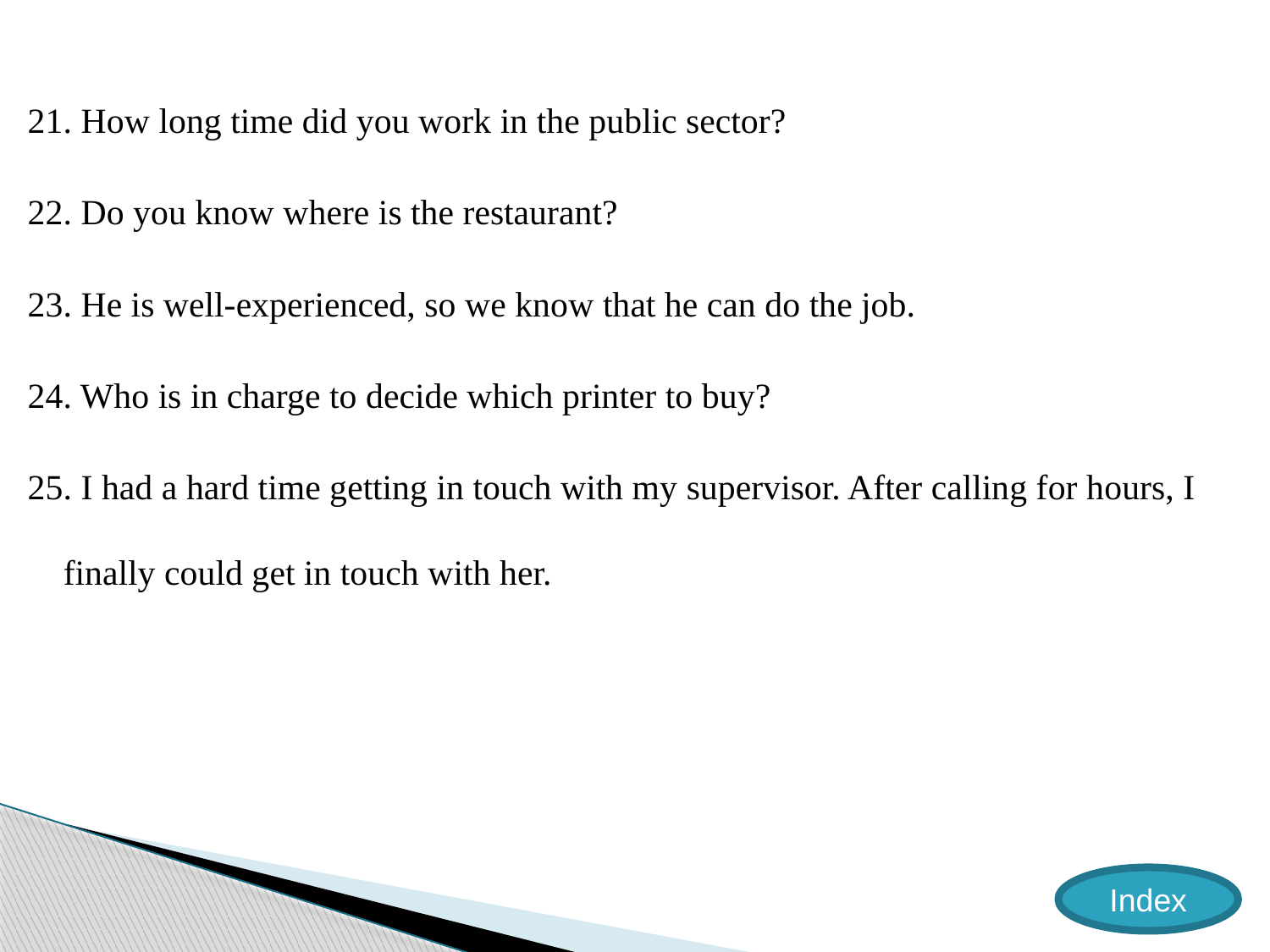

21. How long time did you work in the public sector?
22. Do you know where is the restaurant?
23. He is well-experienced, so we know that he can do the job.
24. Who is in charge to decide which printer to buy?
25. I had a hard time getting in touch with my supervisor. After calling for hours, I finally could get in touch with her.

Index